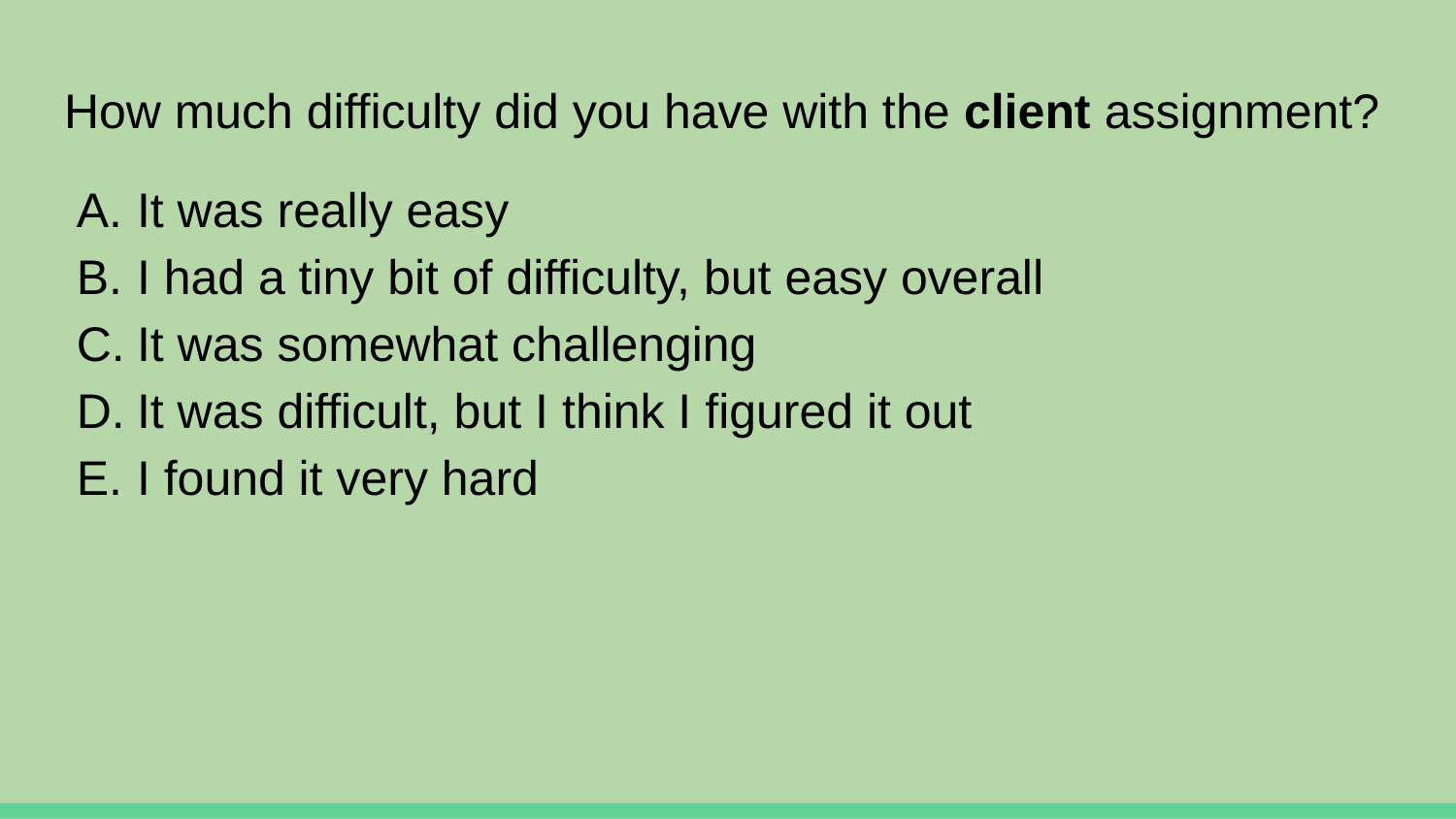

How much difficulty did you have with the client assignment?
It was really easy
I had a tiny bit of difficulty, but easy overall
It was somewhat challenging
It was difficult, but I think I figured it out
I found it very hard